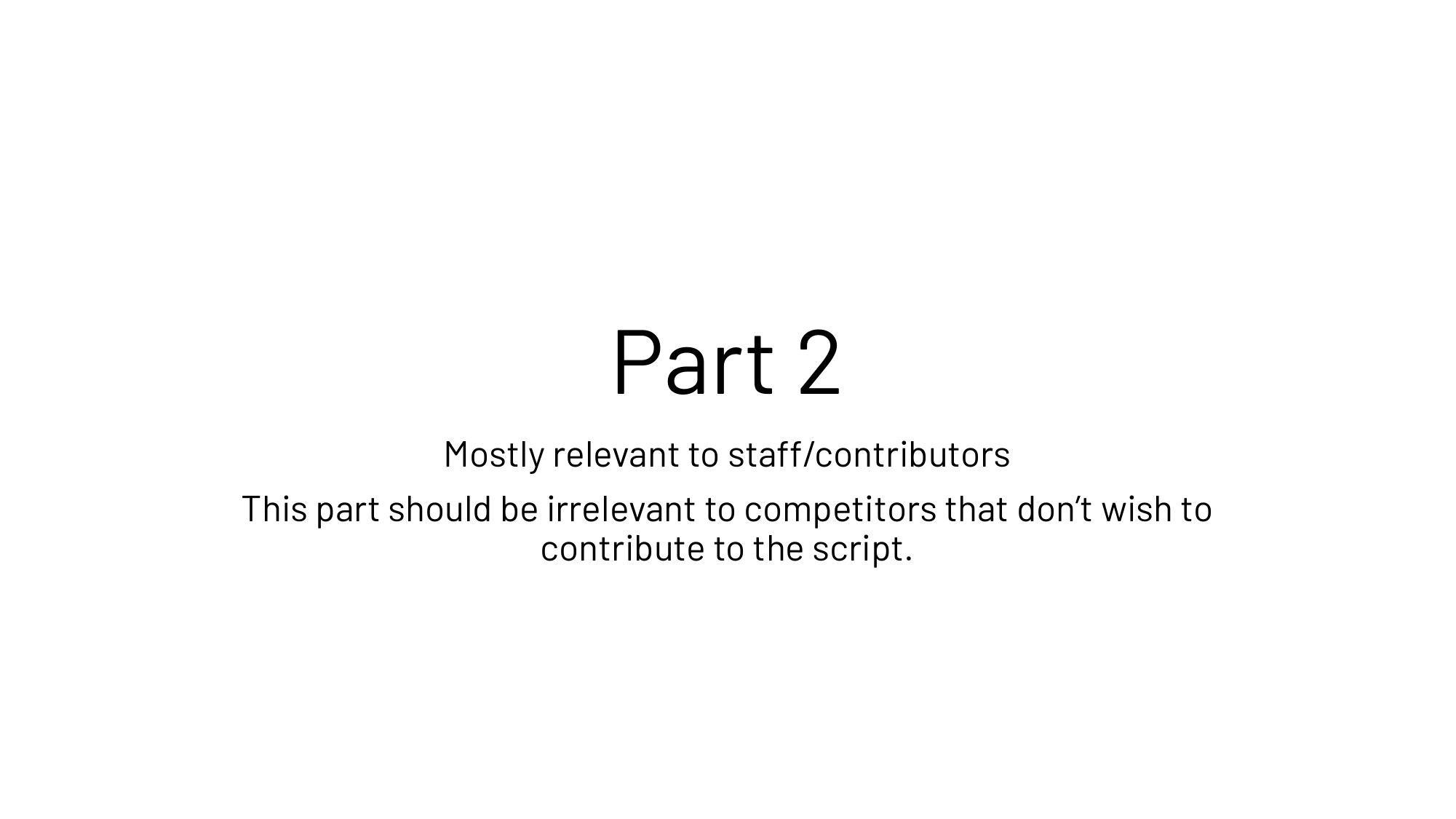

# Part 2
Mostly relevant to staff/contributors
This part should be irrelevant to competitors that don’t wish to contribute to the script.